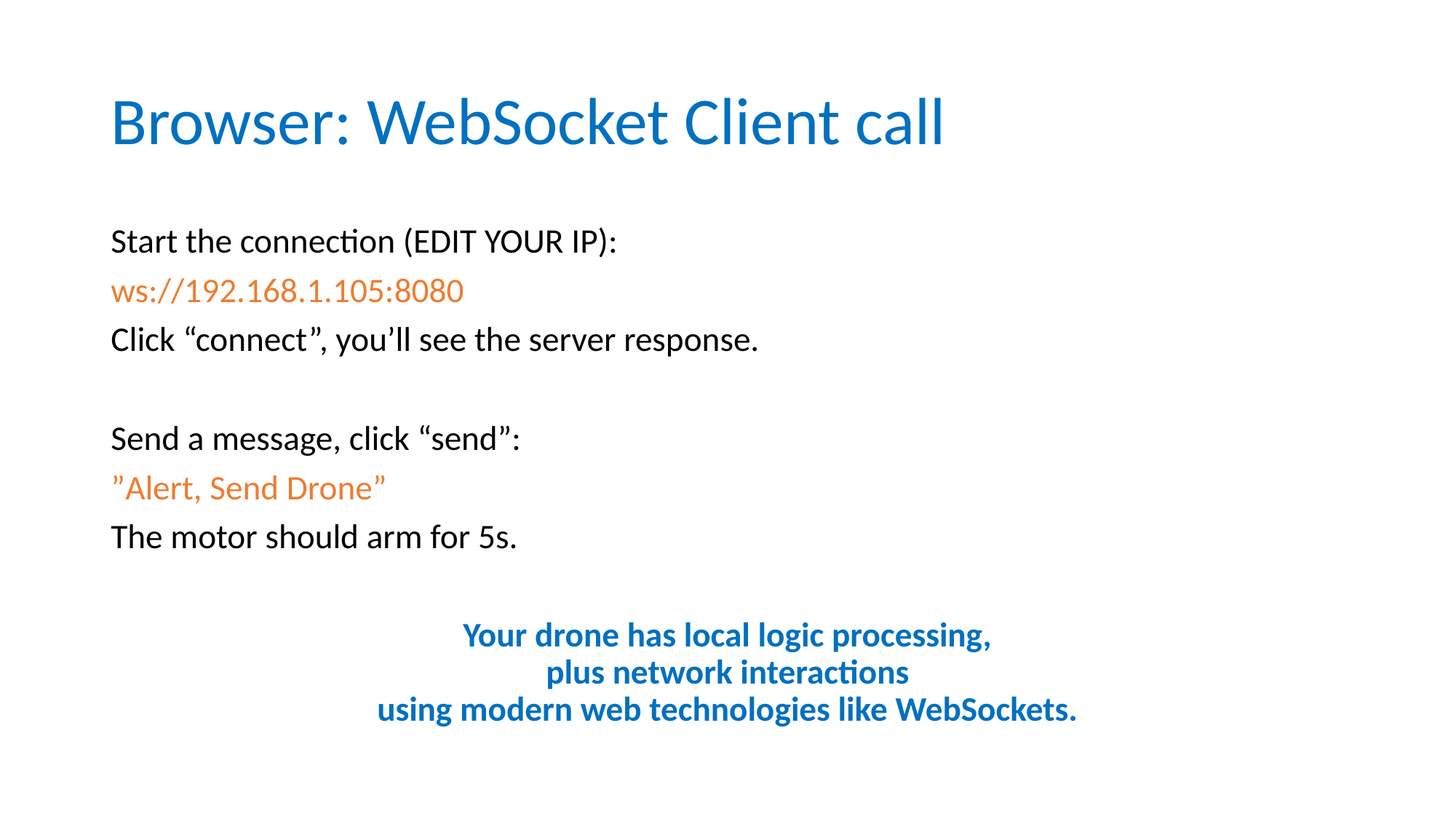

# Browser: WebSocket Client call
Start the connection (EDIT YOUR IP):
ws://192.168.1.105:8080
Click “connect”, you’ll see the server response.

Send a message, click “send”:
”Alert, Send Drone”
The motor should arm for 5s.

Your drone has local logic processing,
plus network interactions
using modern web technologies like WebSockets.